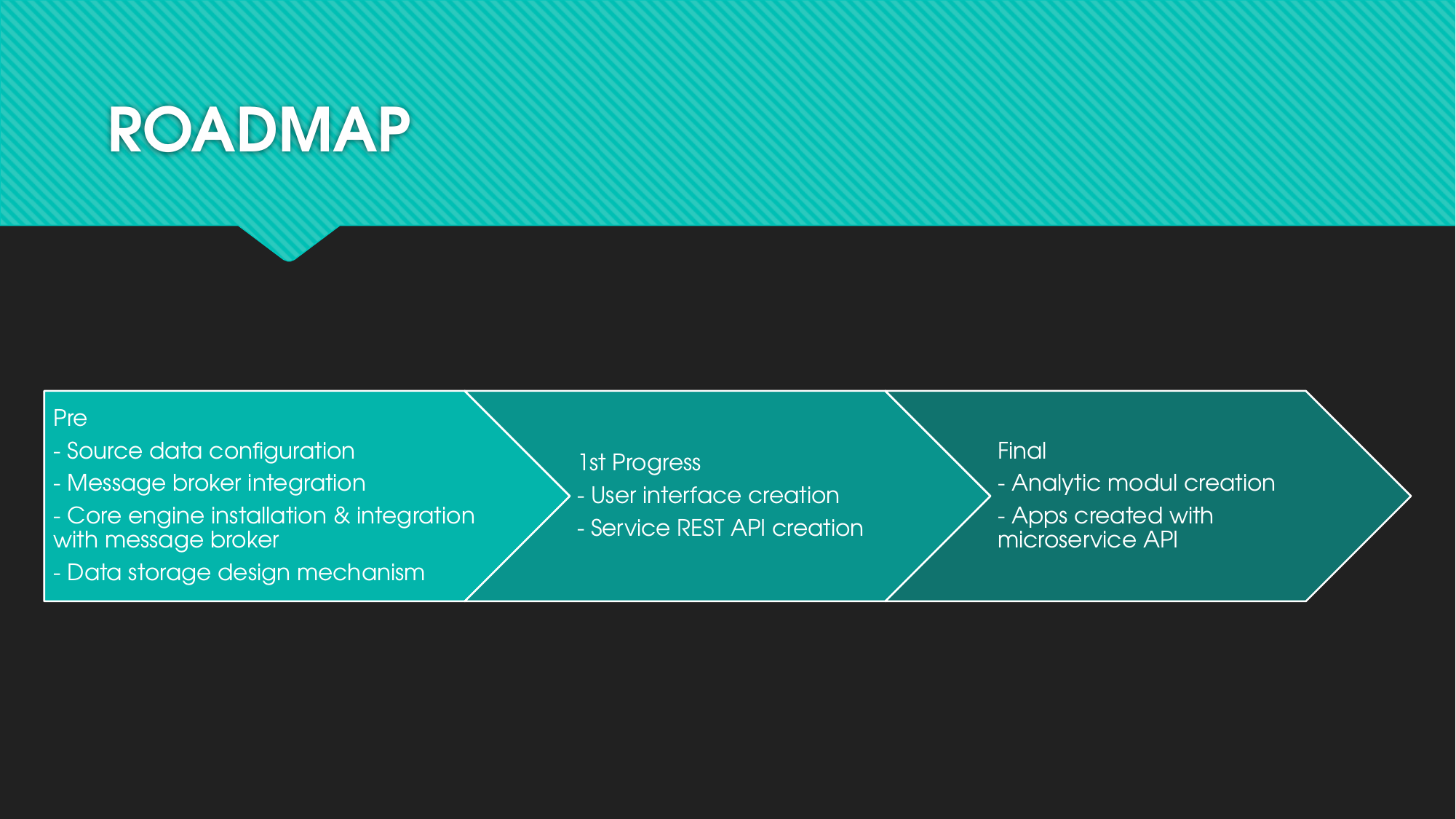

# ROADMAP
Pre
- Source data configuration
- Message broker integration
- Core engine installation & integration with message broker
- Data storage design mechanism
1st Progress
- User interface creation
- Service REST API creation
Final
- Analytic modul creation
- Apps created with microservice API